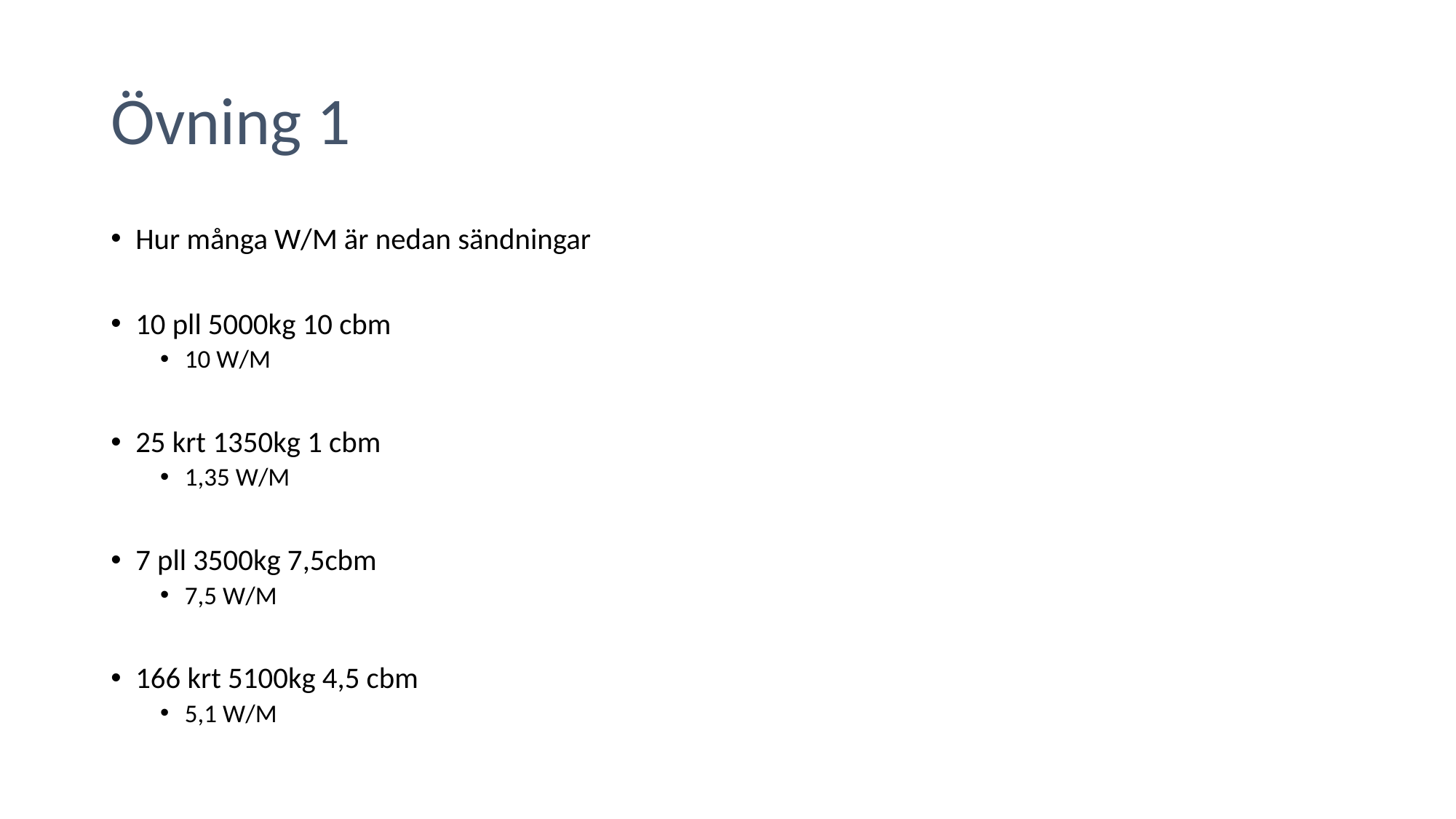

# Övning 1
Hur många W/M är nedan sändningar

10 pll 5000kg 10 cbm
10 W/M

25 krt 1350kg 1 cbm
1,35 W/M

7 pll 3500kg 7,5cbm
7,5 W/M

166 krt 5100kg 4,5 cbm
5,1 W/M